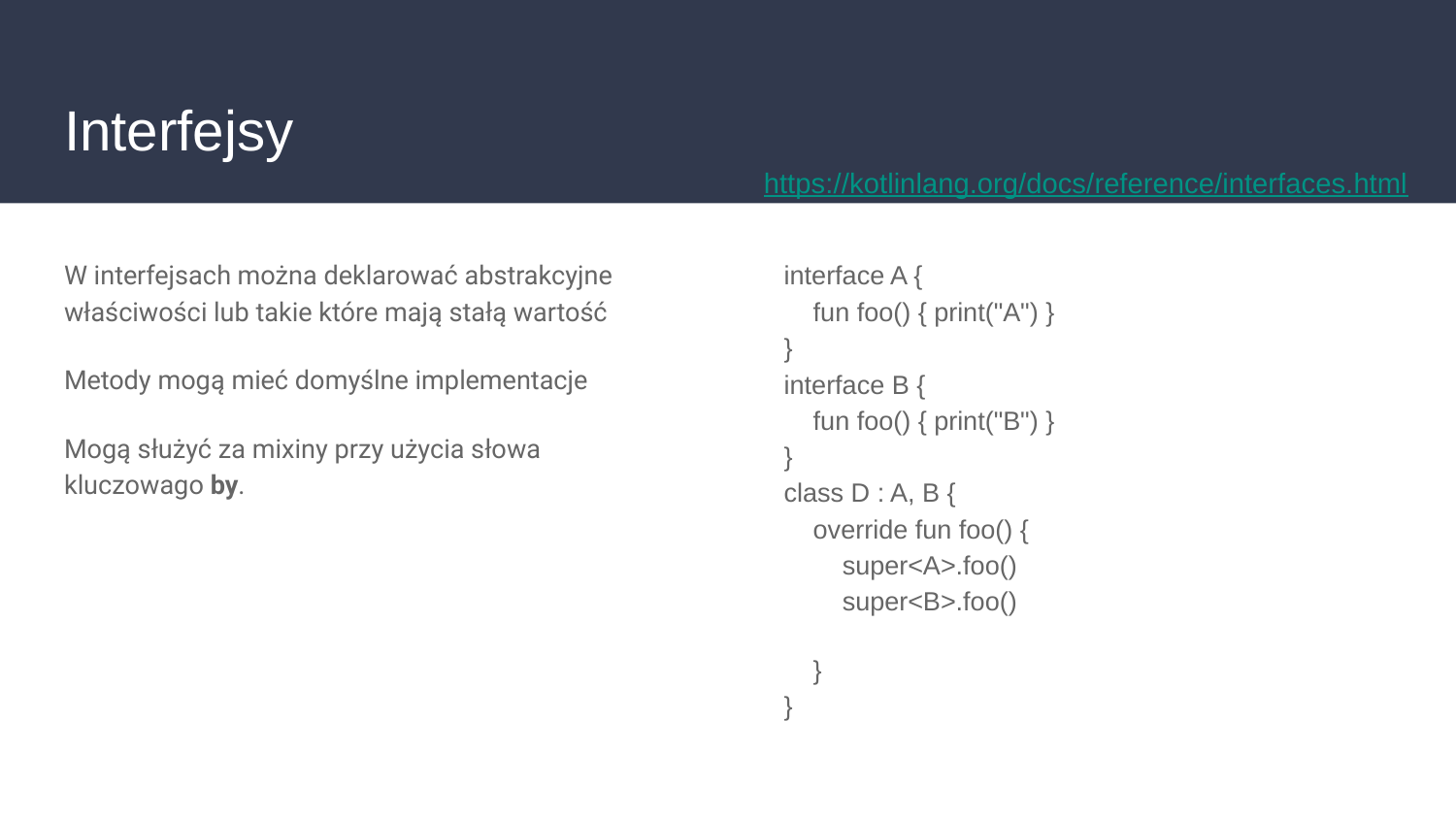

# Interfejsy
https://kotlinlang.org/docs/reference/interfaces.html

W interfejsach można deklarować abstrakcyjne właściwości lub takie które mają stałą wartość
Metody mogą mieć domyślne implementacje
Mogą służyć za mixiny przy użycia słowa kluczowago by.
interface A {
    fun foo() { print("A") }
}
interface B {
    fun foo() { print("B") }
}
class D : A, B {
    override fun foo() {
        super<A>.foo()
        super<B>.foo()
    }
}